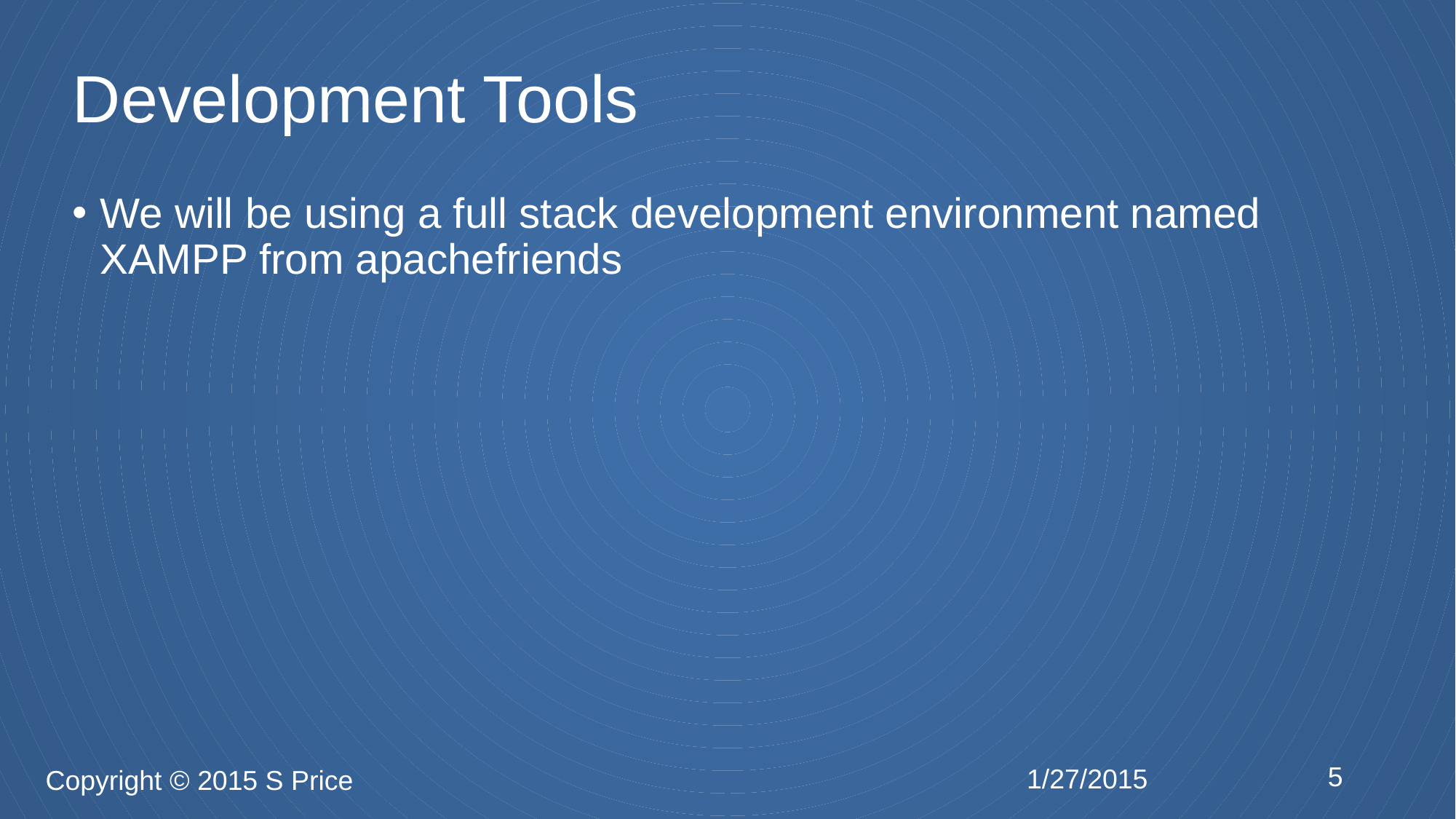

# Development Tools
We will be using a full stack development environment named XAMPP from apachefriends
5
1/27/2015
Copyright © 2015 S Price